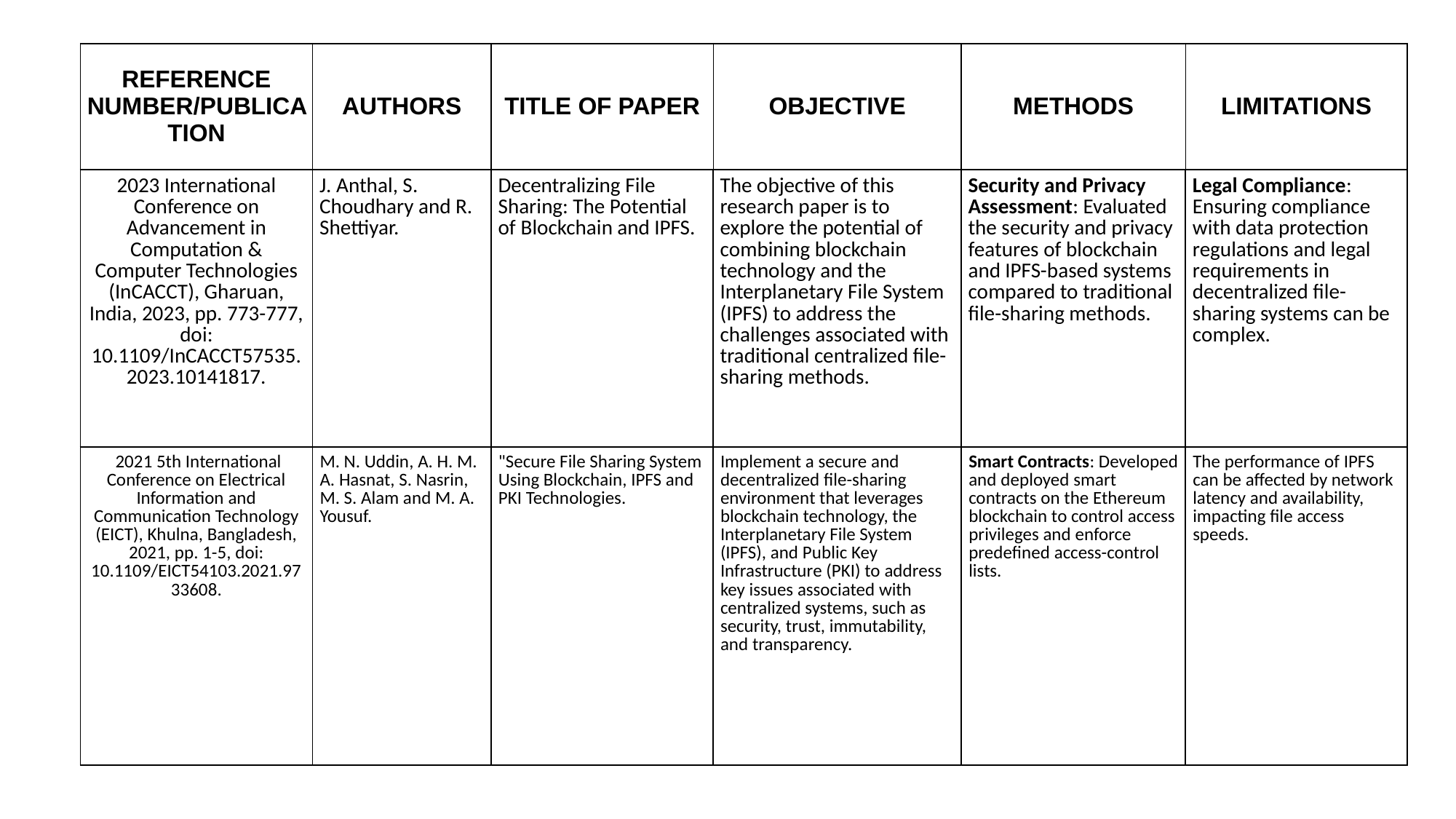

| REFERENCE NUMBER/PUBLICATION | AUTHORS | TITLE OF PAPER | OBJECTIVE | METHODS | LIMITATIONS |
| --- | --- | --- | --- | --- | --- |
| 2023 International Conference on Advancement in Computation & Computer Technologies (InCACCT), Gharuan, India, 2023, pp. 773-777, doi: 10.1109/InCACCT57535.2023.10141817. | J. Anthal, S. Choudhary and R. Shettiyar. | Decentralizing File Sharing: The Potential of Blockchain and IPFS. | The objective of this research paper is to explore the potential of combining blockchain technology and the Interplanetary File System (IPFS) to address the challenges associated with traditional centralized file-sharing methods. | Security and Privacy Assessment: Evaluated the security and privacy features of blockchain and IPFS-based systems compared to traditional file-sharing methods. | Legal Compliance: Ensuring compliance with data protection regulations and legal requirements in decentralized file-sharing systems can be complex. |
| --- | --- | --- | --- | --- | --- |

| 2021 5th International Conference on Electrical Information and Communication Technology (EICT), Khulna, Bangladesh, 2021, pp. 1-5, doi: 10.1109/EICT54103.2021.9733608. | M. N. Uddin, A. H. M. A. Hasnat, S. Nasrin, M. S. Alam and M. A. Yousuf. | "Secure File Sharing System Using Blockchain, IPFS and PKI Technologies. | Implement a secure and decentralized file-sharing environment that leverages blockchain technology, the Interplanetary File System (IPFS), and Public Key Infrastructure (PKI) to address key issues associated with centralized systems, such as security, trust, immutability, and transparency. | Smart Contracts: Developed and deployed smart contracts on the Ethereum blockchain to control access privileges and enforce predefined access-control lists. | The performance of IPFS can be affected by network latency and availability, impacting file access speeds. |
| --- | --- | --- | --- | --- | --- |